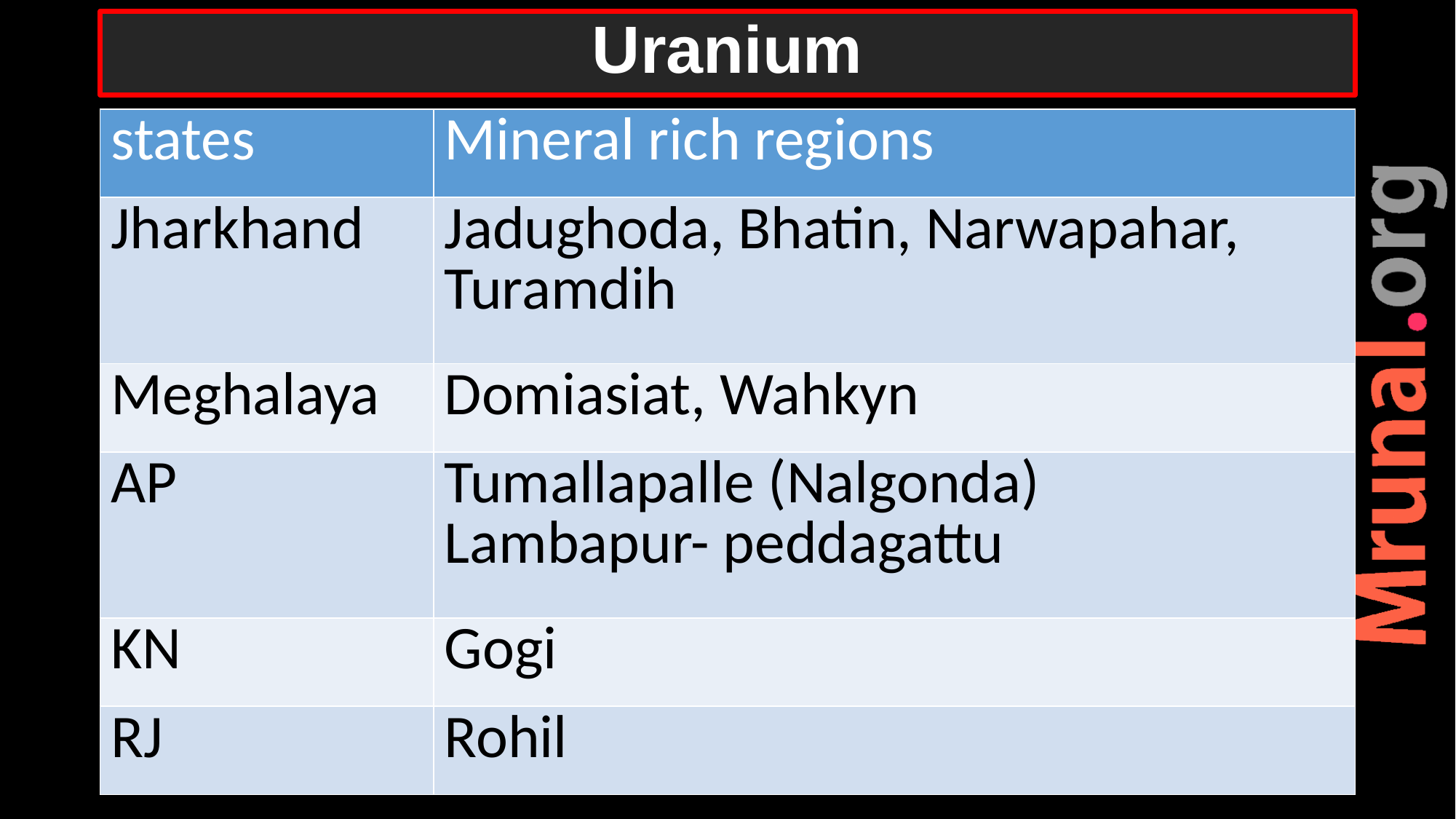

# Uranium
| states | Mineral rich regions |
| --- | --- |
| Jharkhand | Jadughoda, Bhatin, Narwapahar, Turamdih |
| Meghalaya | Domiasiat, Wahkyn |
| AP | Tumallapalle (Nalgonda) Lambapur- peddagattu |
| KN | Gogi |
| RJ | Rohil |